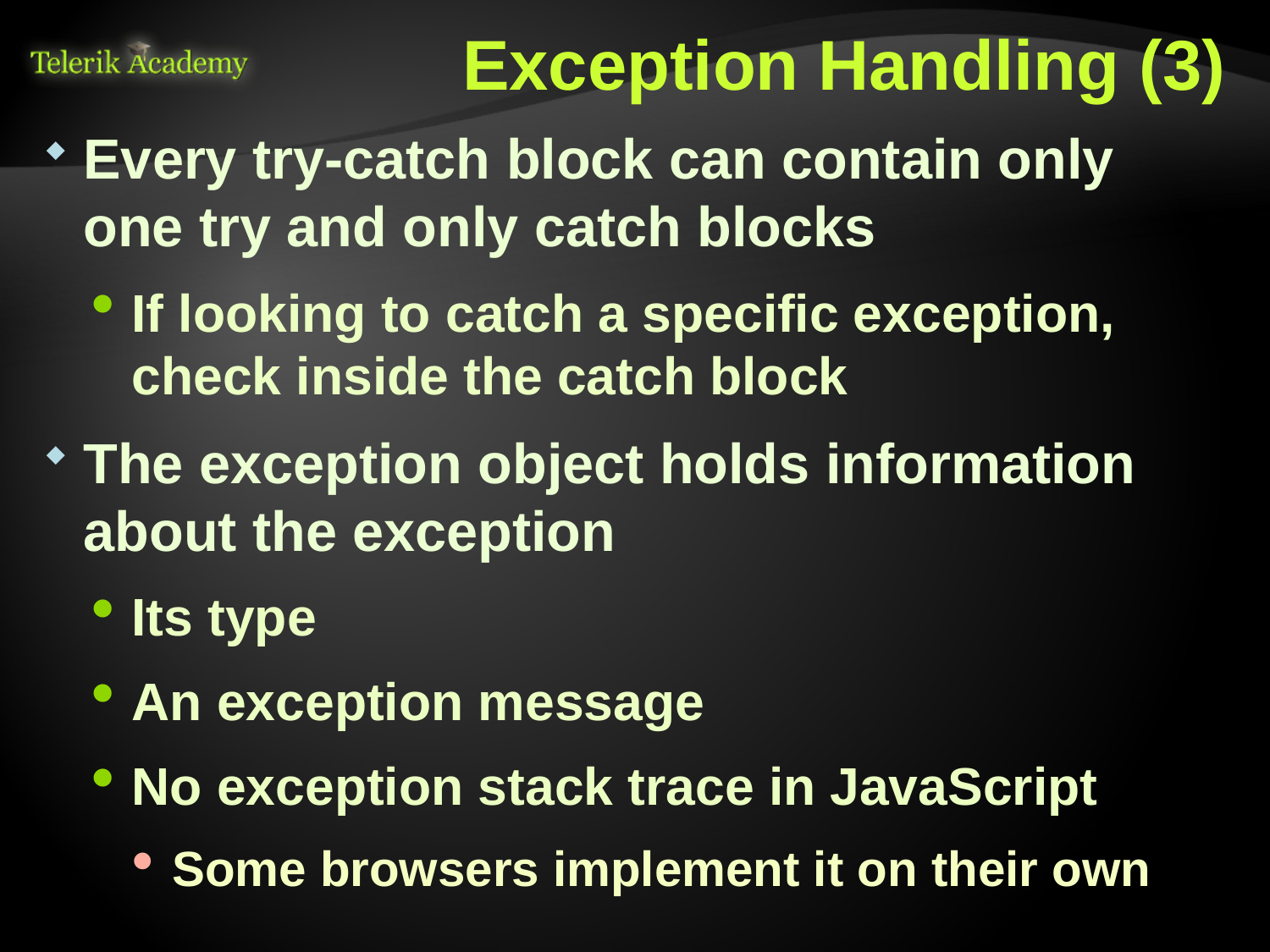

# Exception Handling (3)
Every try-catch block can contain only one try and only catch blocks
If looking to catch a specific exception, check inside the catch block
The exception object holds information about the exception
Its type
An exception message
No exception stack trace in JavaScript
Some browsers implement it on their own